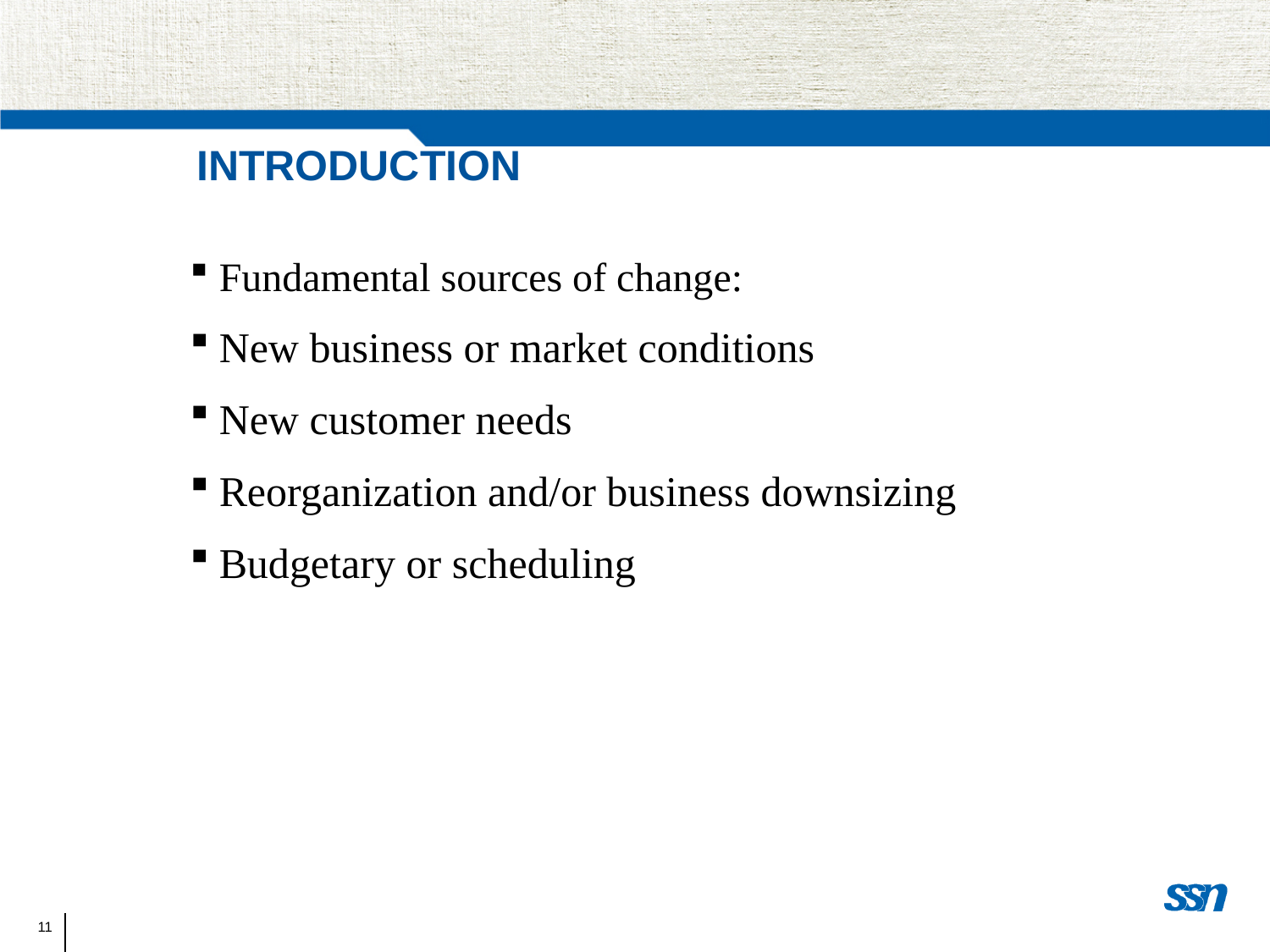

Introduction
Fundamental sources of change:
New business or market conditions
New customer needs
Reorganization and/or business downsizing
Budgetary or scheduling